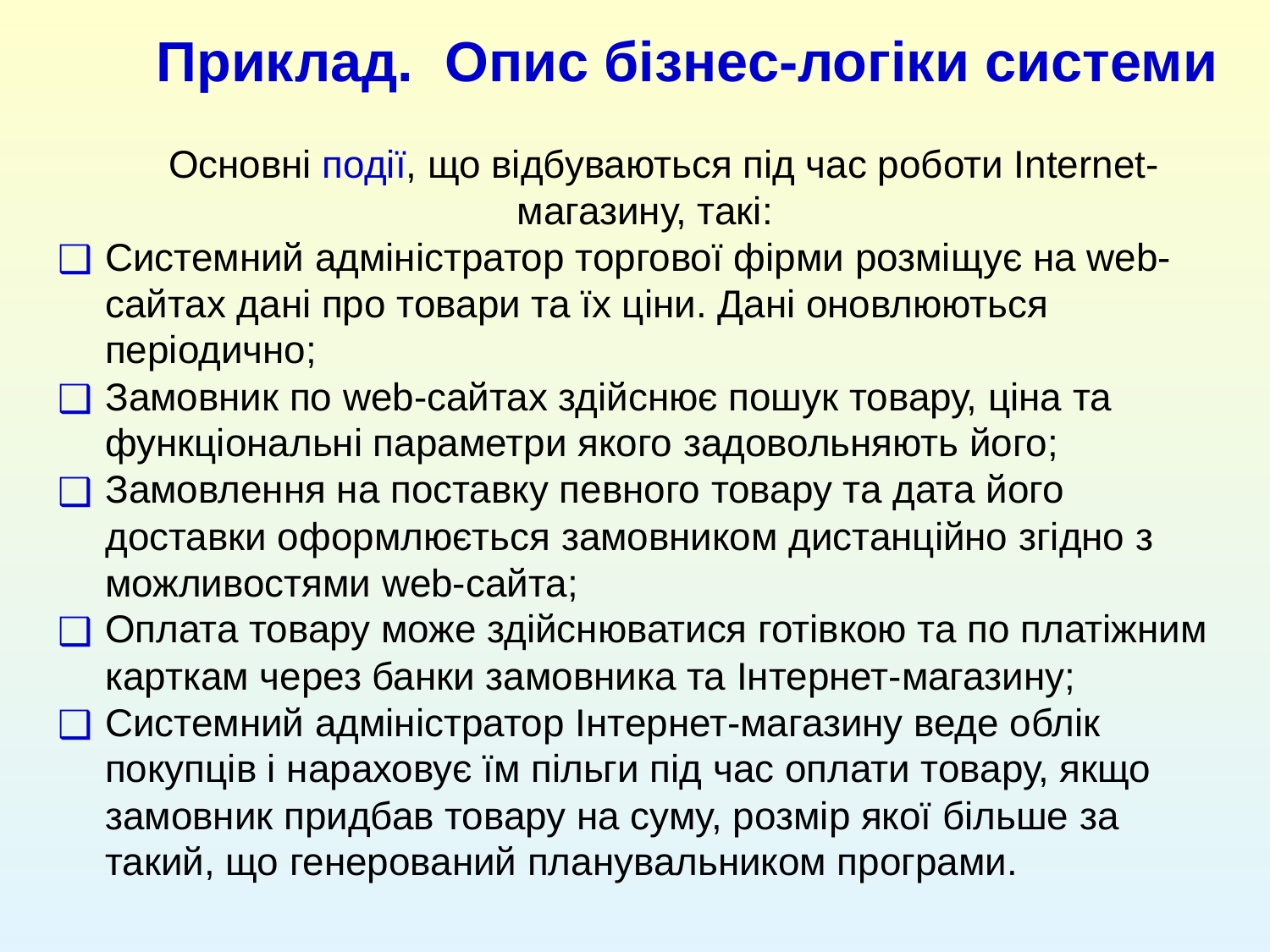

Приклад.  Опис бізнес-логіки системи
Основні події, що відбуваються під час роботи Internet- магазину, такі:
Системний адміністратор торгової фірми розміщує на web-сайтах дані про товари та їх ціни. Дані оновлюються періодично;
Замовник по web-сайтах здійснює пошук товару, ціна та функціональні параметри якого задовольняють його;
Замовлення на поставку певного товару та дата його доставки оформлюється замовником дистанційно згідно з можливостями web-сайта;
Оплата товару може здійснюватися готівкою та по платіжним карткам через банки замовника та Інтернет-магазину;
Системний адміністратор Інтернет-магазину веде облік покупців і нараховує їм пільги під час оплати товару, якщо замовник придбав товару на суму, розмір якої більше за такий, що генерований планувальником програми.